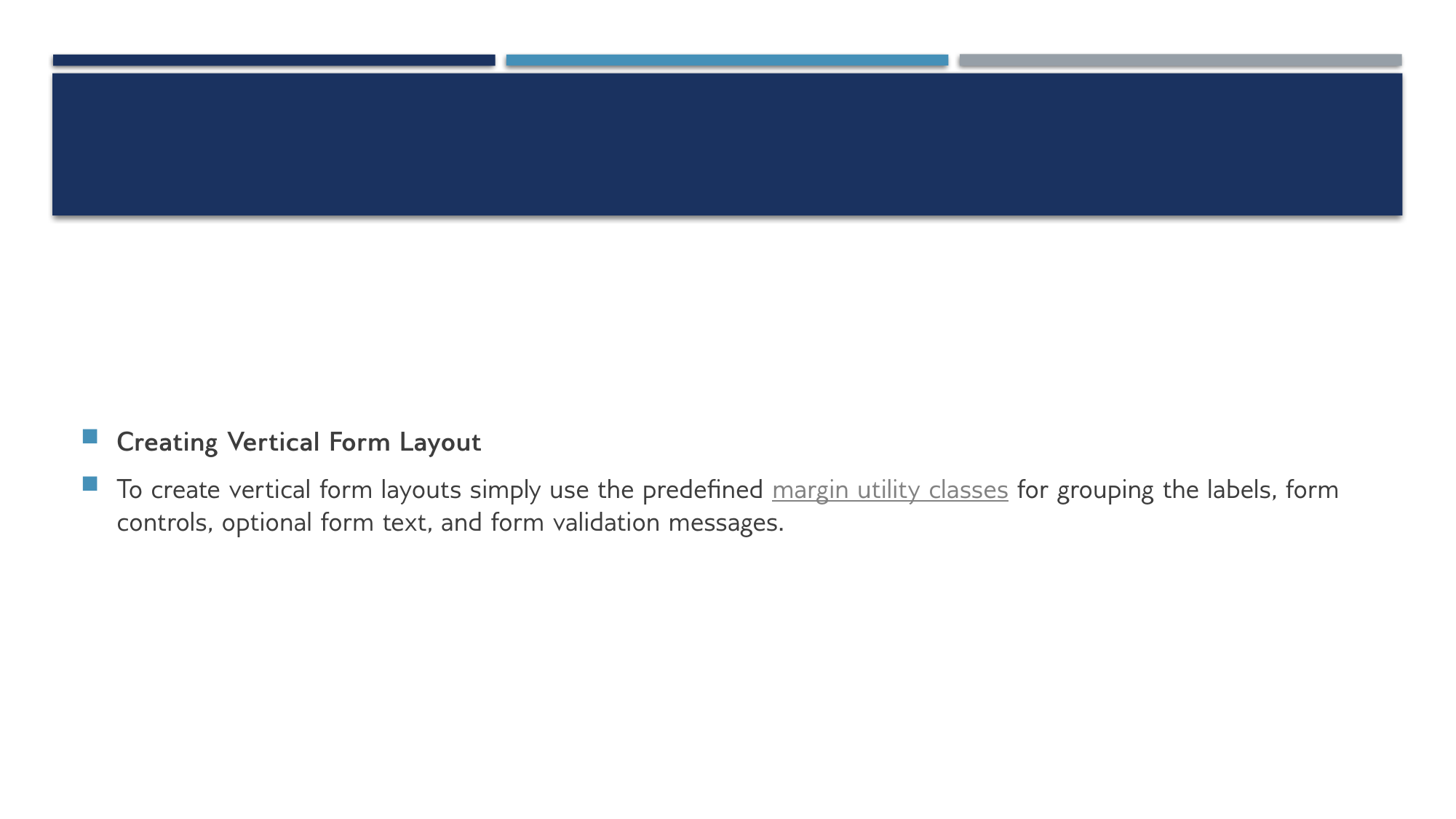

#
Creating Vertical Form Layout
To create vertical form layouts simply use the predefined margin utility classes for grouping the labels, form controls, optional form text, and form validation messages.